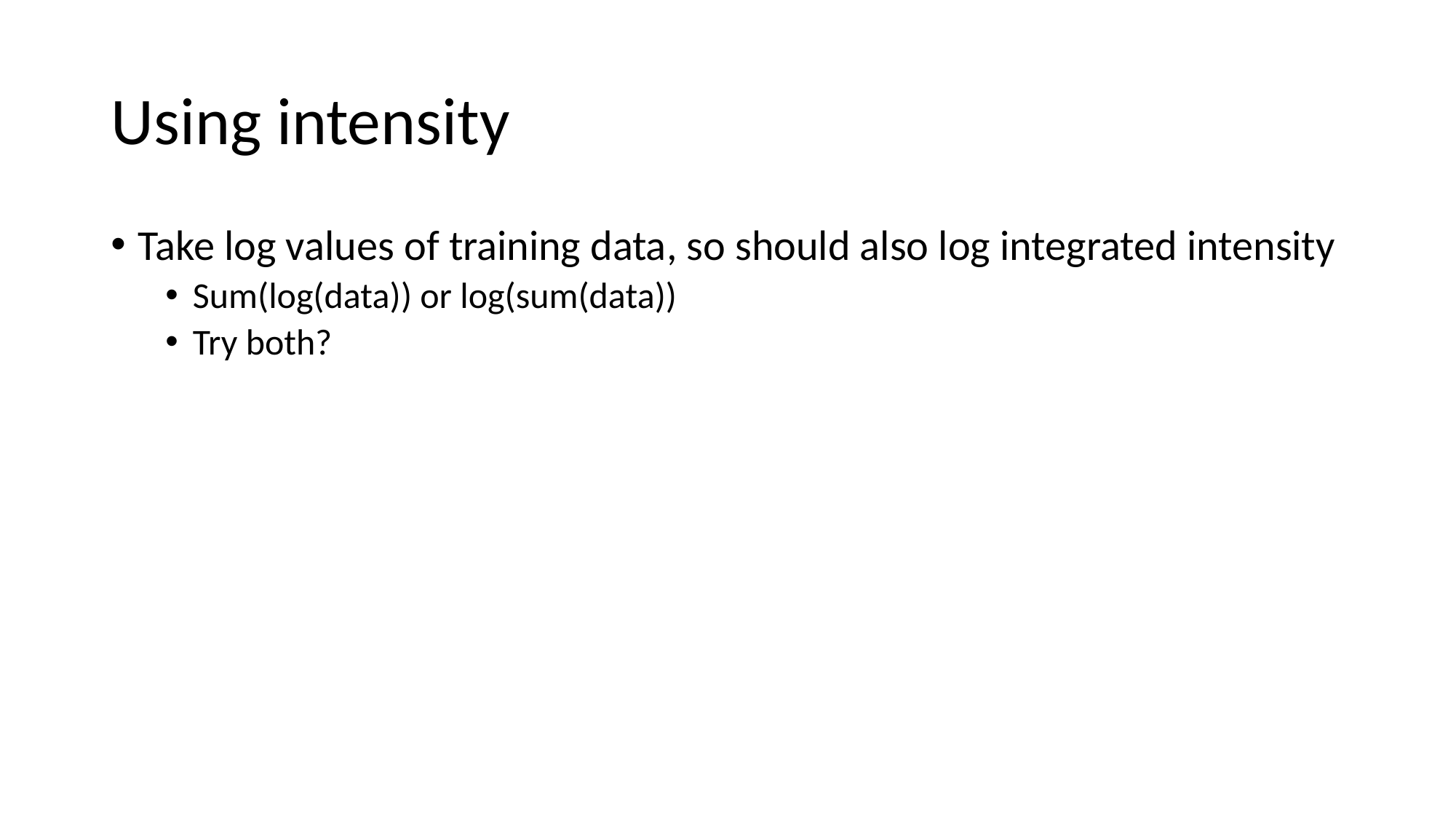

# Using intensity
Take log values of training data, so should also log integrated intensity
Sum(log(data)) or log(sum(data))
Try both?